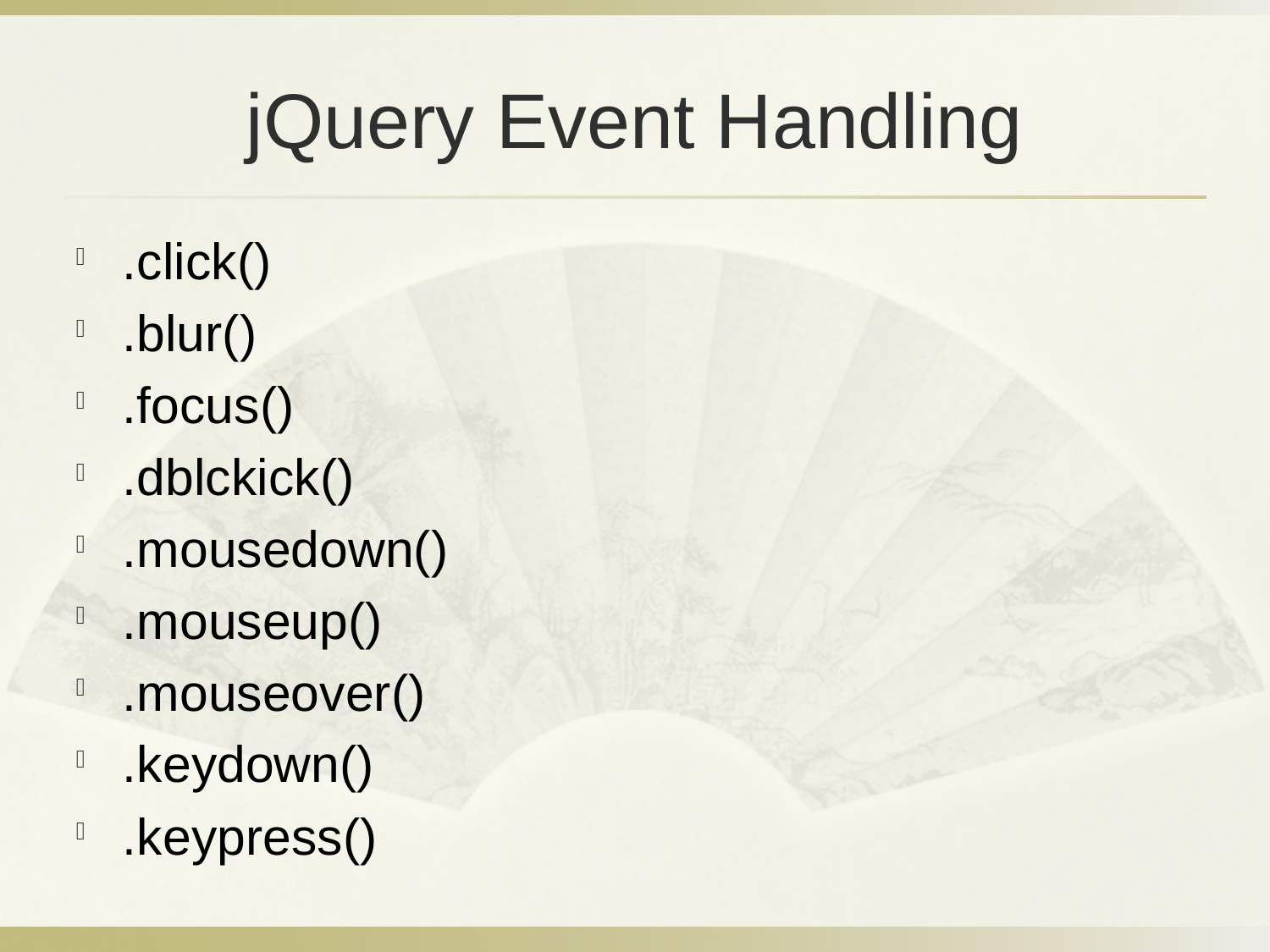

# jQuery Event Handling
.click()
.blur()
.focus()
.dblckick()
.mousedown()
.mouseup()
.mouseover()
.keydown()
.keypress()